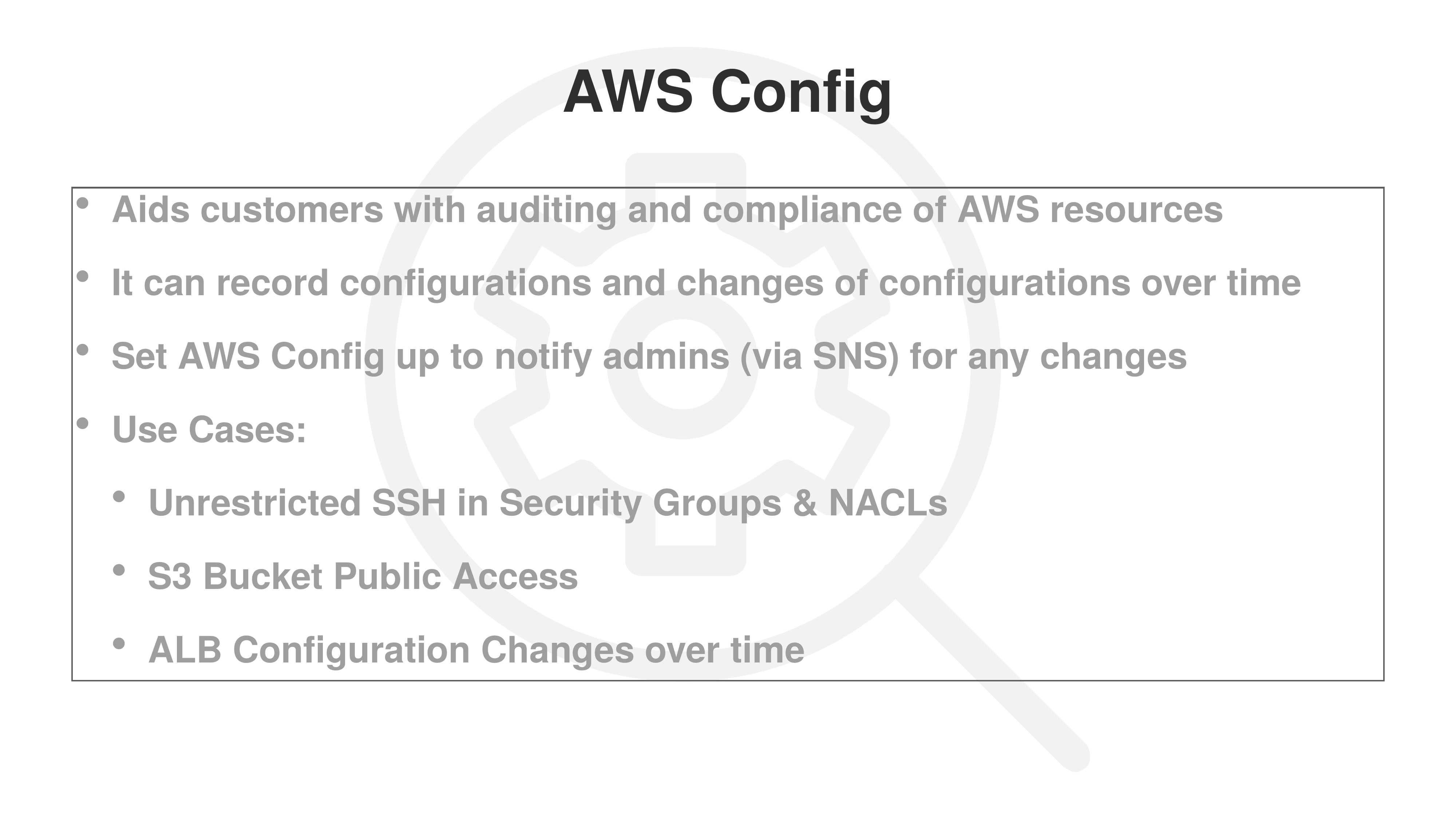

# AWS Config
Aids customers with auditing and compliance of AWS resources
It can record configurations and changes of configurations over time
Set AWS Config up to notify admins (via SNS) for any changes
Use Cases:
Unrestricted SSH in Security Groups & NACLs
S3 Bucket Public Access
ALB Configuration Changes over time